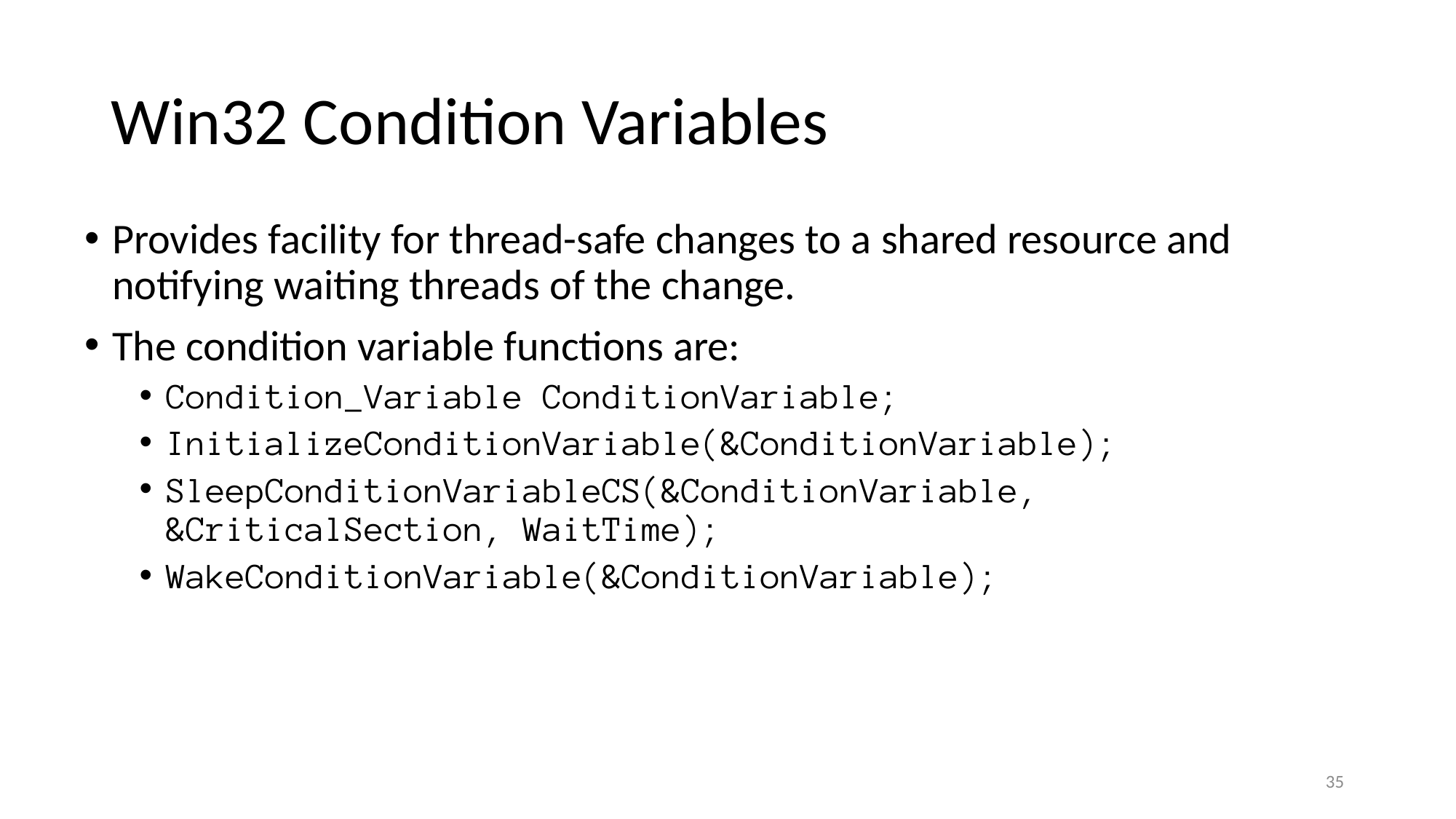

# Win32 Condition Variables
Provides facility for thread-safe changes to a shared resource and notifying waiting threads of the change.
The condition variable functions are:
Condition_Variable ConditionVariable;
InitializeConditionVariable(&ConditionVariable);
SleepConditionVariableCS(&ConditionVariable, &CriticalSection, WaitTime);
WakeConditionVariable(&ConditionVariable);
35